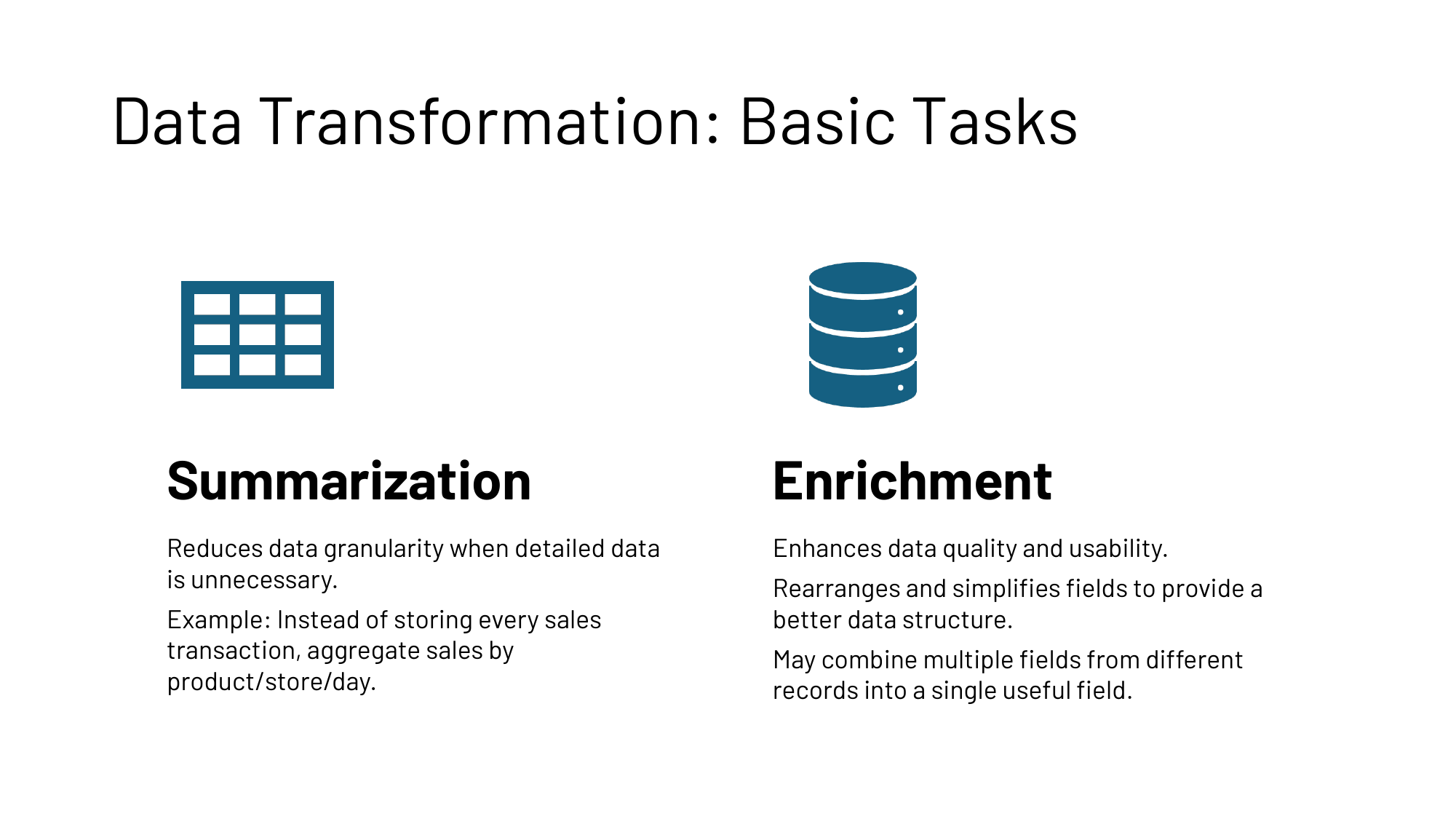

# Data Transformation: Basic Tasks
Summarization
Reduces data granularity when detailed data is unnecessary.
Example: Instead of storing every sales transaction, aggregate sales by product/store/day.
Enrichment
Enhances data quality and usability.
Rearranges and simplifies fields to provide a better data structure.
May combine multiple fields from different records into a single useful field.